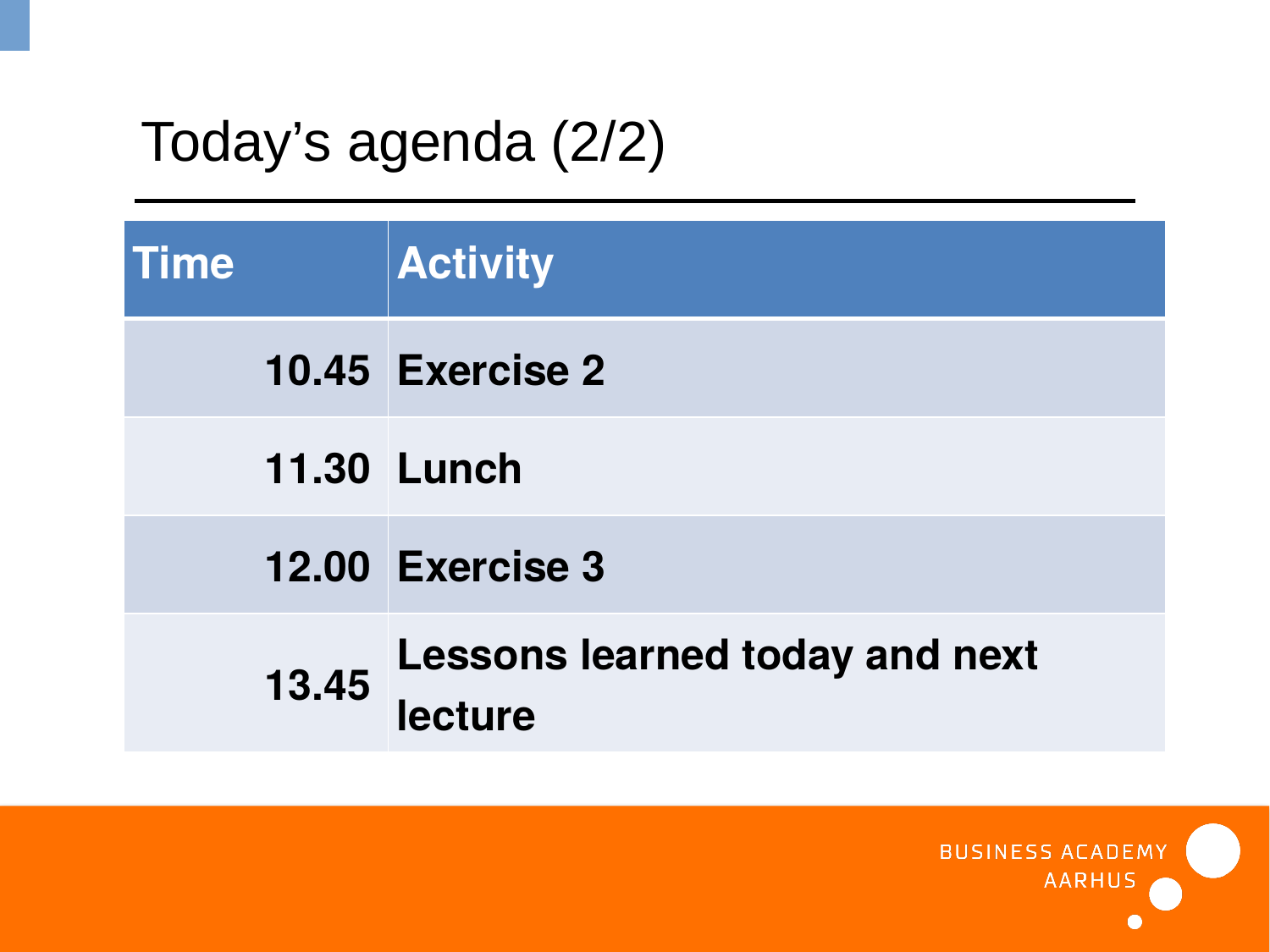

# Today’s agenda (2/2)
| Time | Activity |
| --- | --- |
| 10.45 | Exercise 2 |
| 11.30 | Lunch |
| 12.00 | Exercise 3 |
| 13.45 | Lessons learned today and next lecture |